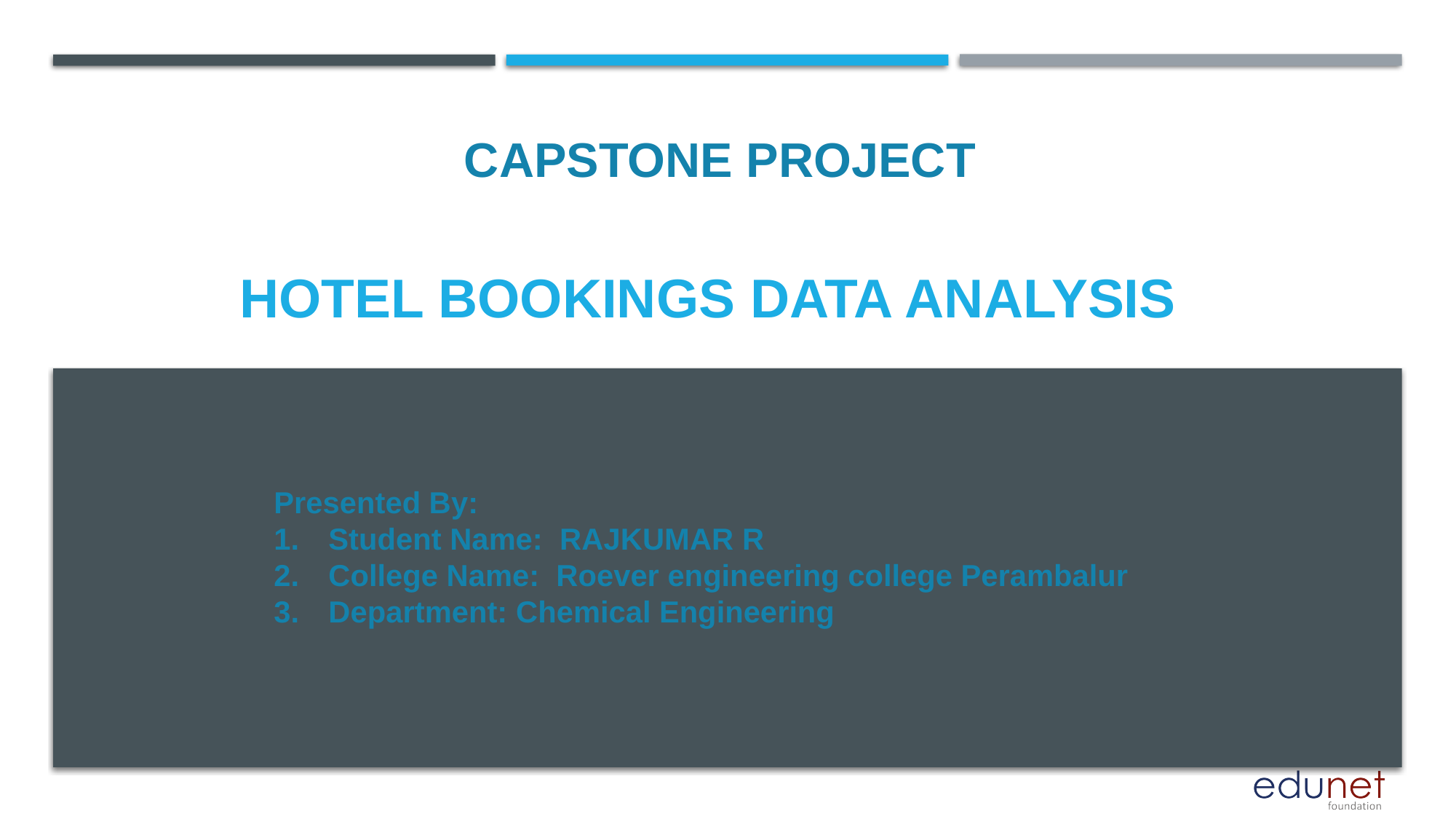

CAPSTONE PROJECT
# Hotel bookings data analysis
Presented By:
Student Name:  RAJKUMAR R
College Name:  Roever engineering college Perambalur
Department: Chemical Engineering